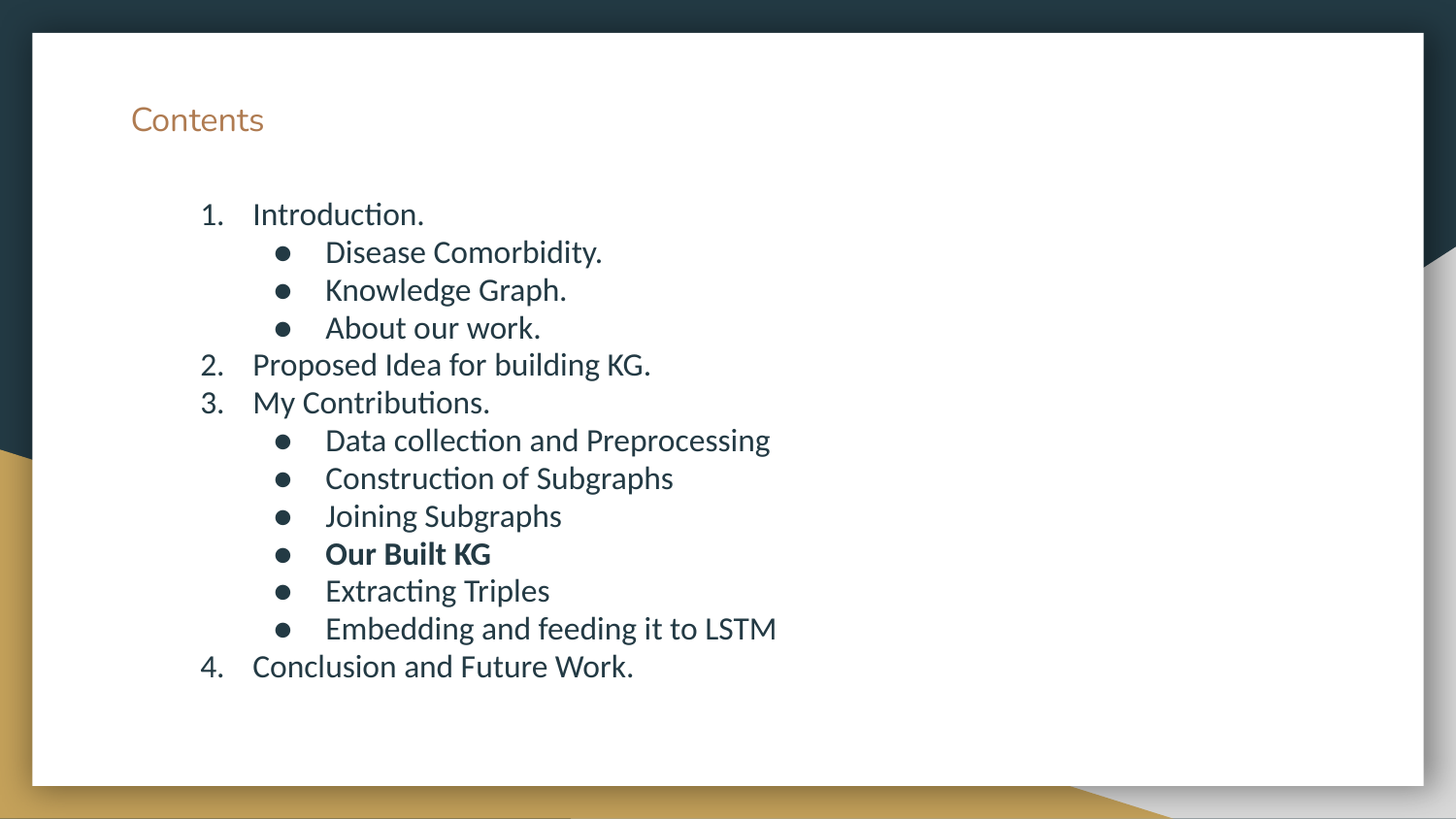

# Contents
Introduction.
Disease Comorbidity.
Knowledge Graph.
About our work.
Proposed Idea for building KG.
My Contributions.
Data collection and Preprocessing
Construction of Subgraphs
Joining Subgraphs
Our Built KG
Extracting Triples
Embedding and feeding it to LSTM
Conclusion and Future Work.